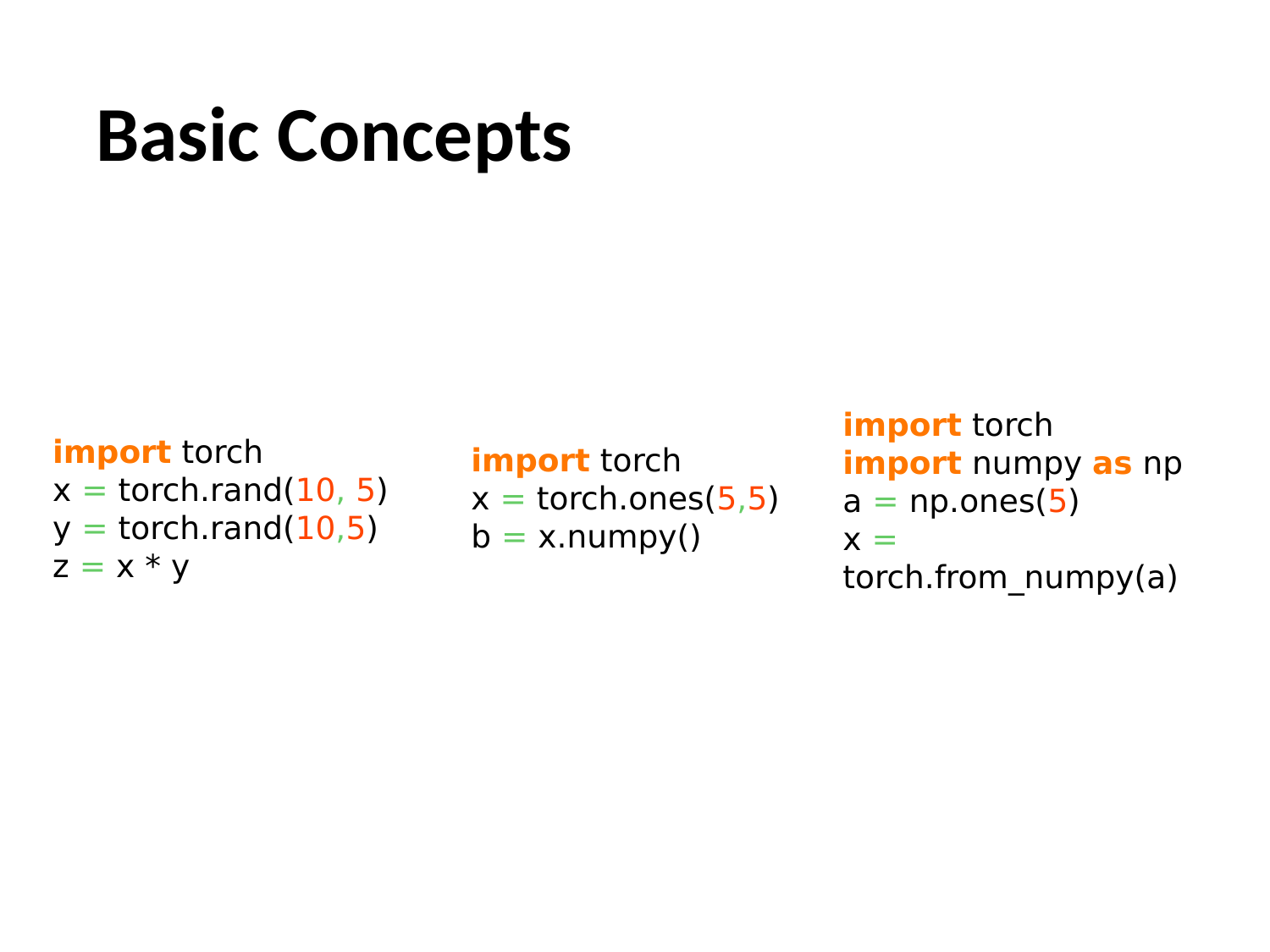

# Basic Concepts
import torch
x = torch.ones(5,5)
b = x.numpy()
import torch
x = torch.rand(10, 5)
y = torch.rand(10,5)
z = x * y
import torch
import numpy as np
a = np.ones(5)
x = torch.from_numpy(a)